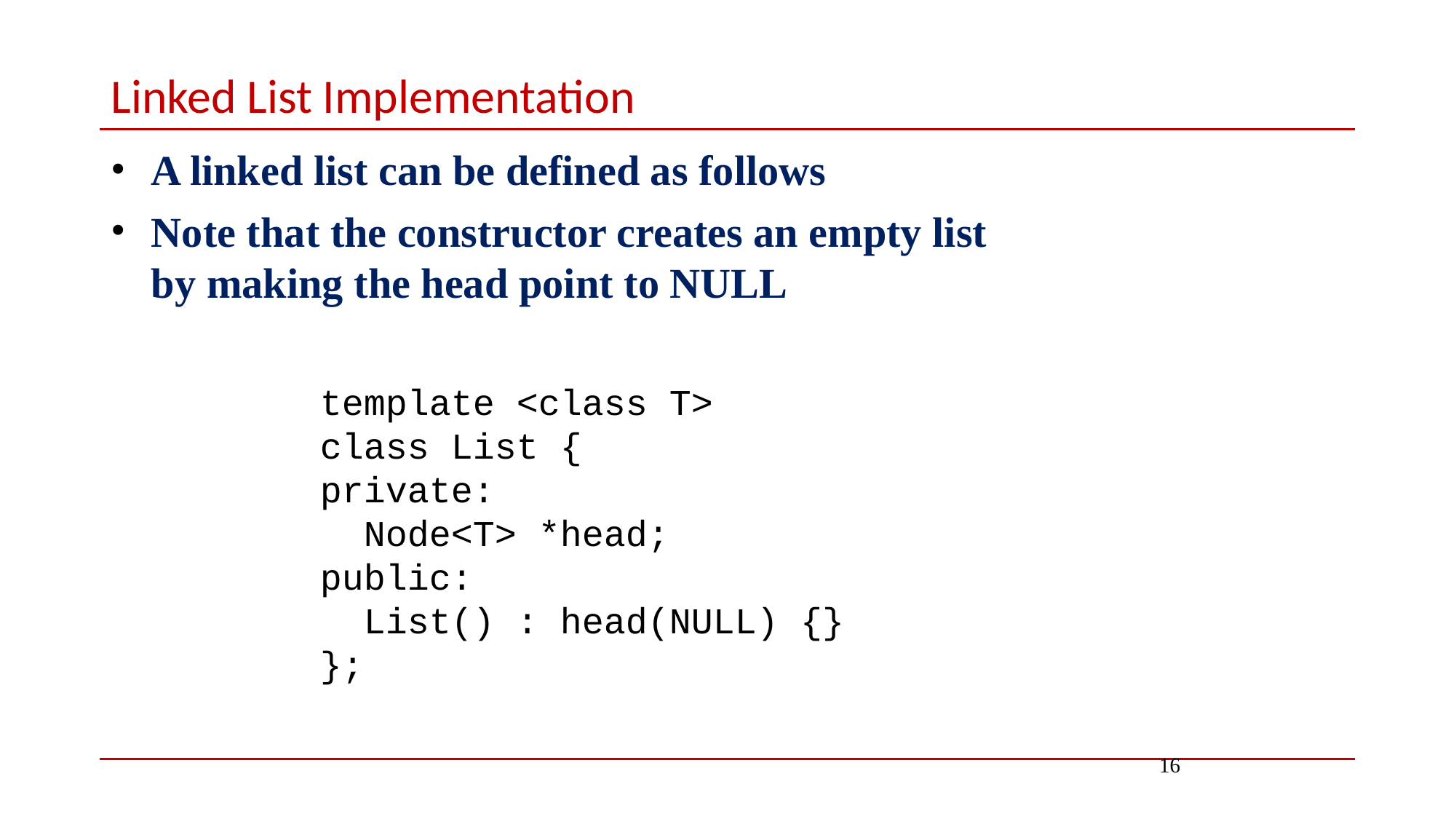

# Linked List Implementation
A linked list can be defined as follows
Note that the constructor creates an empty list by making the head point to NULL

template <class T>
class List {
private:
  Node<T> *head;
public:
  List() : head(NULL) {}
};

16